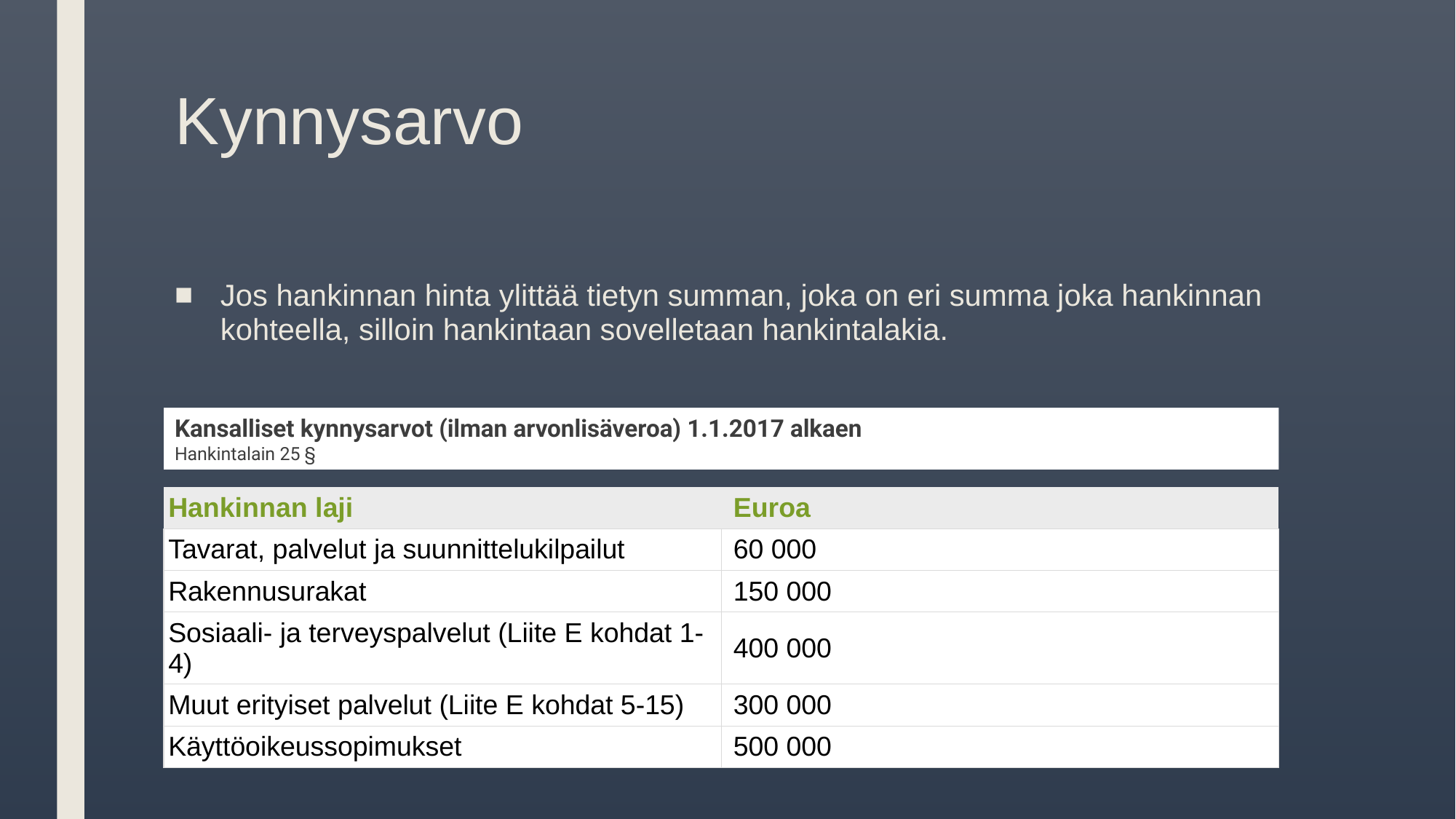

# Kynnysarvo
Jos hankinnan hinta ylittää tietyn summan, joka on eri summa joka hankinnan kohteella, silloin hankintaan sovelletaan hankintalakia.
Kansalliset kynnysarvot (ilman arvonlisäveroa) 1.1.2017 alkaen
Hankintalain 25 §
| Hankinnan laji | Euroa |
| --- | --- |
| Tavarat, palvelut ja suunnittelukilpailut | 60 000 |
| Rakennusurakat | 150 000 |
| Sosiaali- ja terveyspalvelut (Liite E kohdat 1-4) | 400 000 |
| Muut erityiset palvelut (Liite E kohdat 5-15) | 300 000 |
| Käyttöoikeussopimukset | 500 000 |